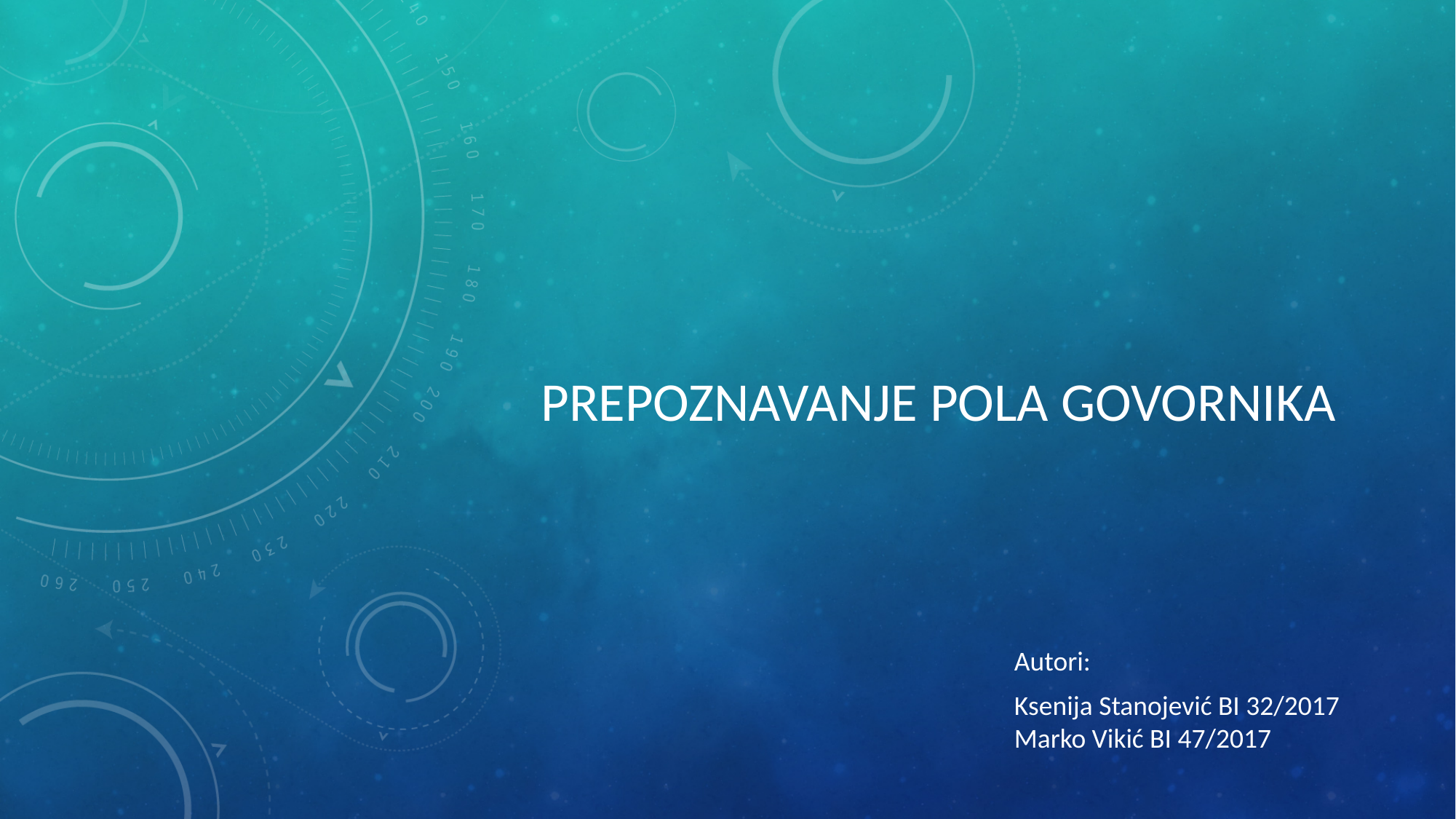

PREPOZNAVANJE POLA GOVORNIKA
Autori:
Ksenija Stanojević BI 32/2017
Marko Vikić BI 47/2017